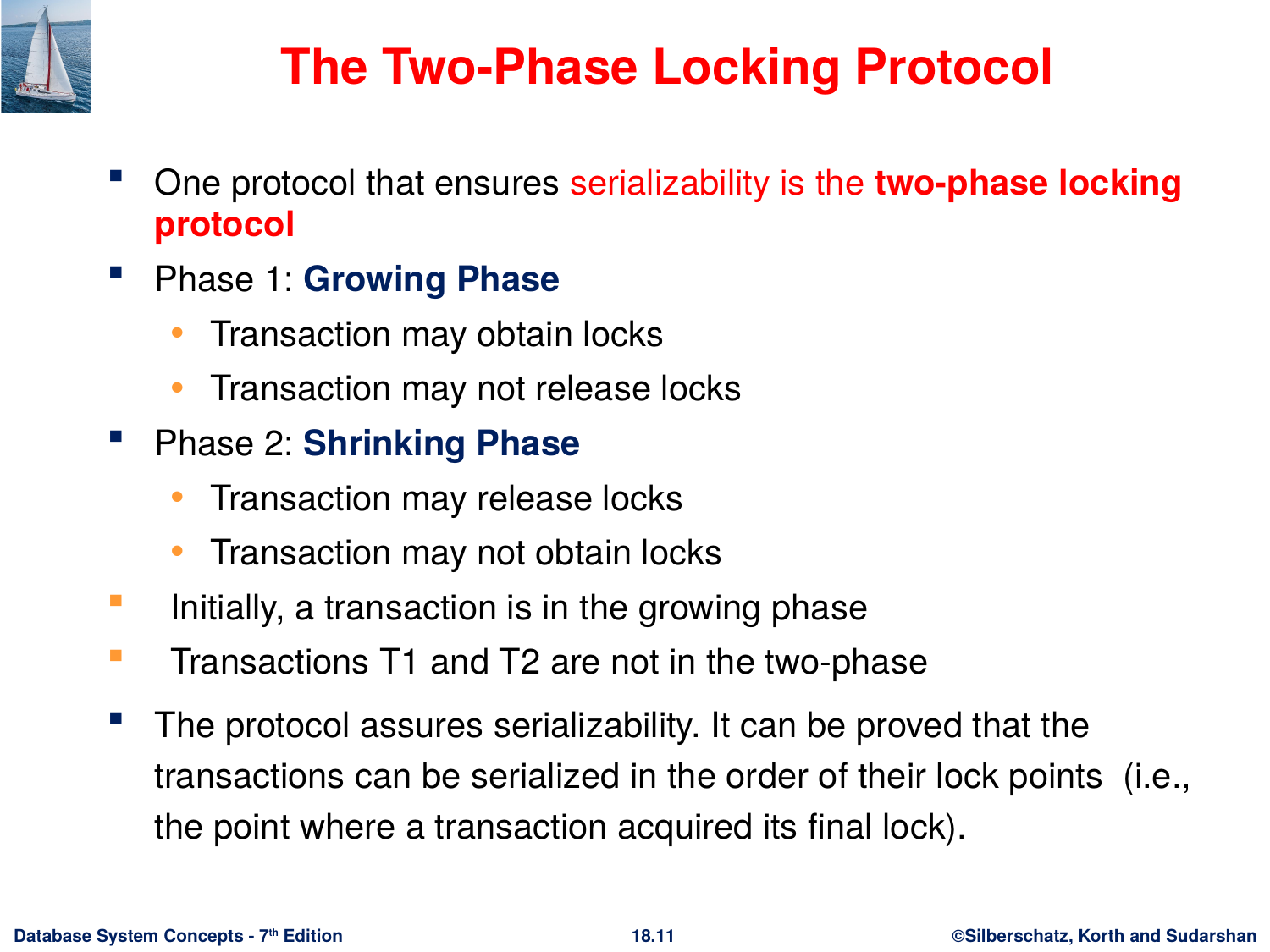

# The Two-Phase Locking Protocol
One protocol that ensures serializability is the two-phase locking protocol
Phase 1: Growing Phase
Transaction may obtain locks
Transaction may not release locks
Phase 2: Shrinking Phase
Transaction may release locks
Transaction may not obtain locks
Initially, a transaction is in the growing phase
Transactions T1 and T2 are not in the two-phase
The protocol assures serializability. It can be proved that the transactions can be serialized in the order of their lock points  (i.e., the point where a transaction acquired its final lock).